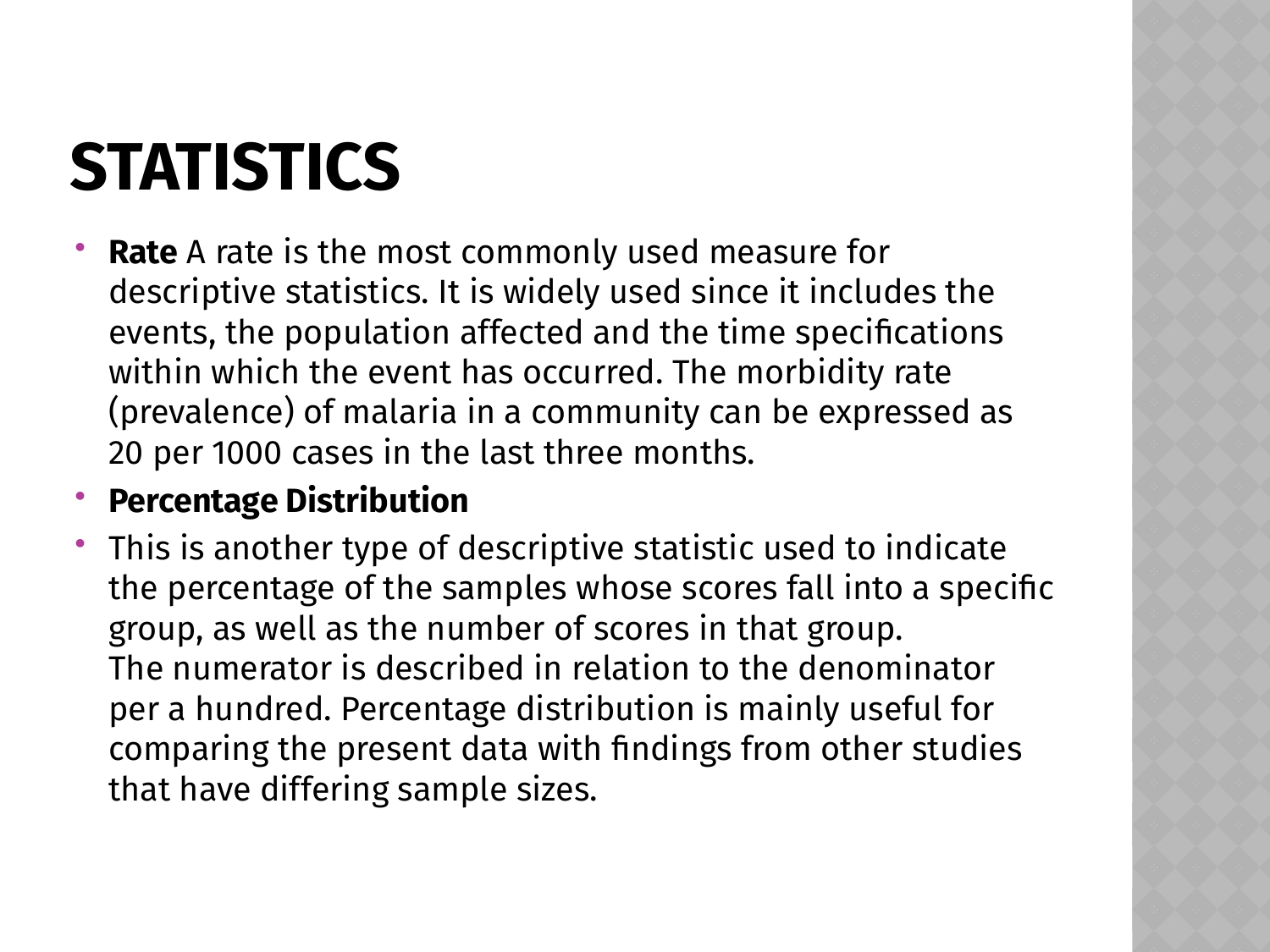

# STATISTICS
Rate A rate is the most commonly used measure for descriptive statistics. It is widely used since it includes the events, the population affected and the time specifications within which the event has occurred. The morbidity rate (prevalence) of malaria in a community can be expressed as 20 per 1000 cases in the last three months.
Percentage Distribution
This is another type of descriptive statistic used to indicate the percentage of the samples whose scores fall into a specific group, as well as the number of scores in that group.
The numerator is described in relation to the denominator per a hundred. Percentage distribution is mainly useful for comparing the present data with findings from other studies that have differing sample sizes.